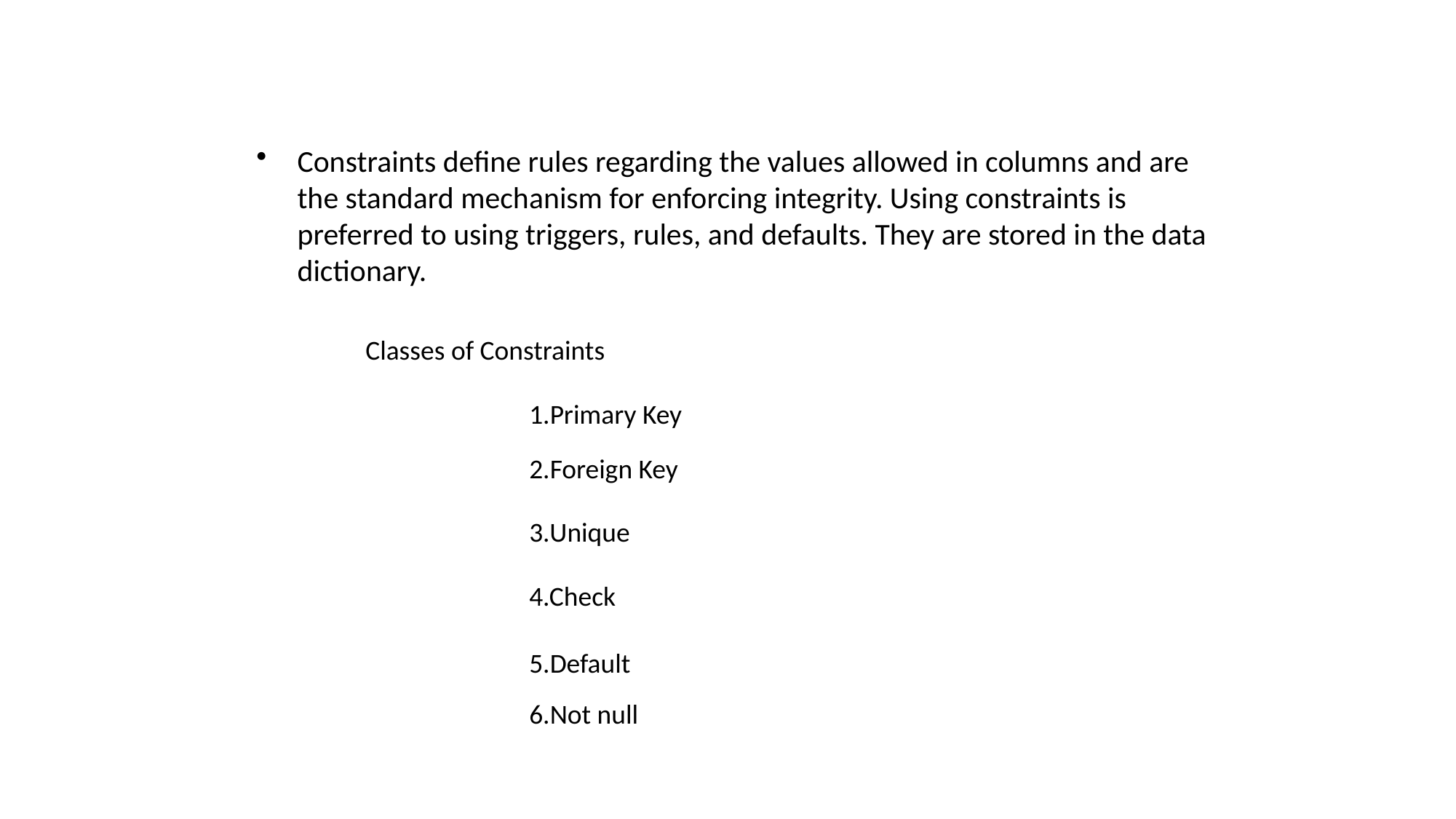

CONSTRAINTS
Constraints define rules regarding the values allowed in columns and are the standard mechanism for enforcing integrity. Using constraints is preferred to using triggers, rules, and defaults. They are stored in the data dictionary.
Classes of Constraints
1.Primary Key
2.Foreign Key
3.Unique
4.Check
5.Default
6.Not null